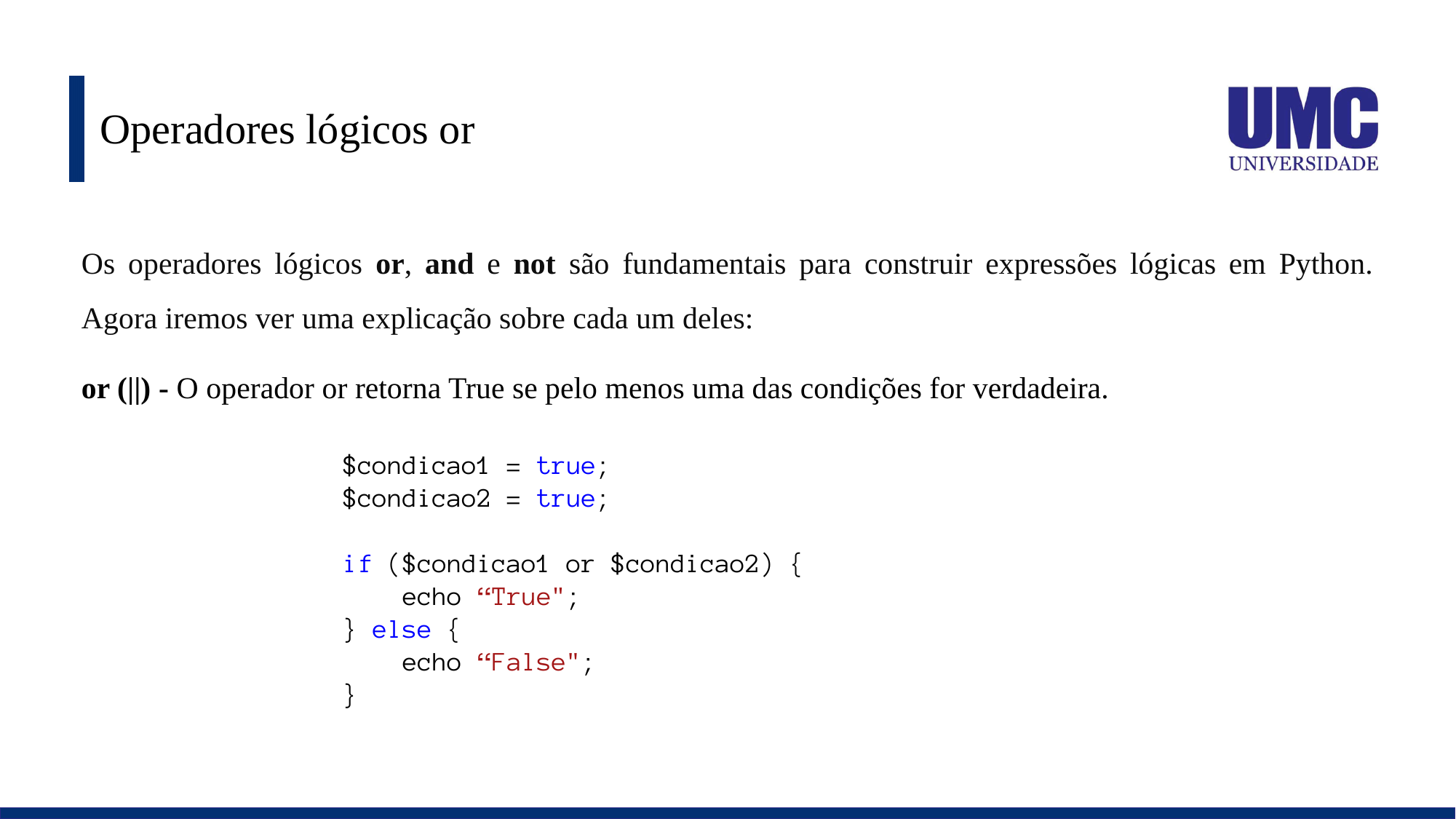

# Operadores lógicos or
Os operadores lógicos or, and e not são fundamentais para construir expressões lógicas em Python. Agora iremos ver uma explicação sobre cada um deles:
or (||) - O operador or retorna True se pelo menos uma das condições for verdadeira.

$condicao1 = true;
$condicao2 = true;
if ($condicao1 or $condicao2) {
    echo “True";
} else {
    echo “False";
}